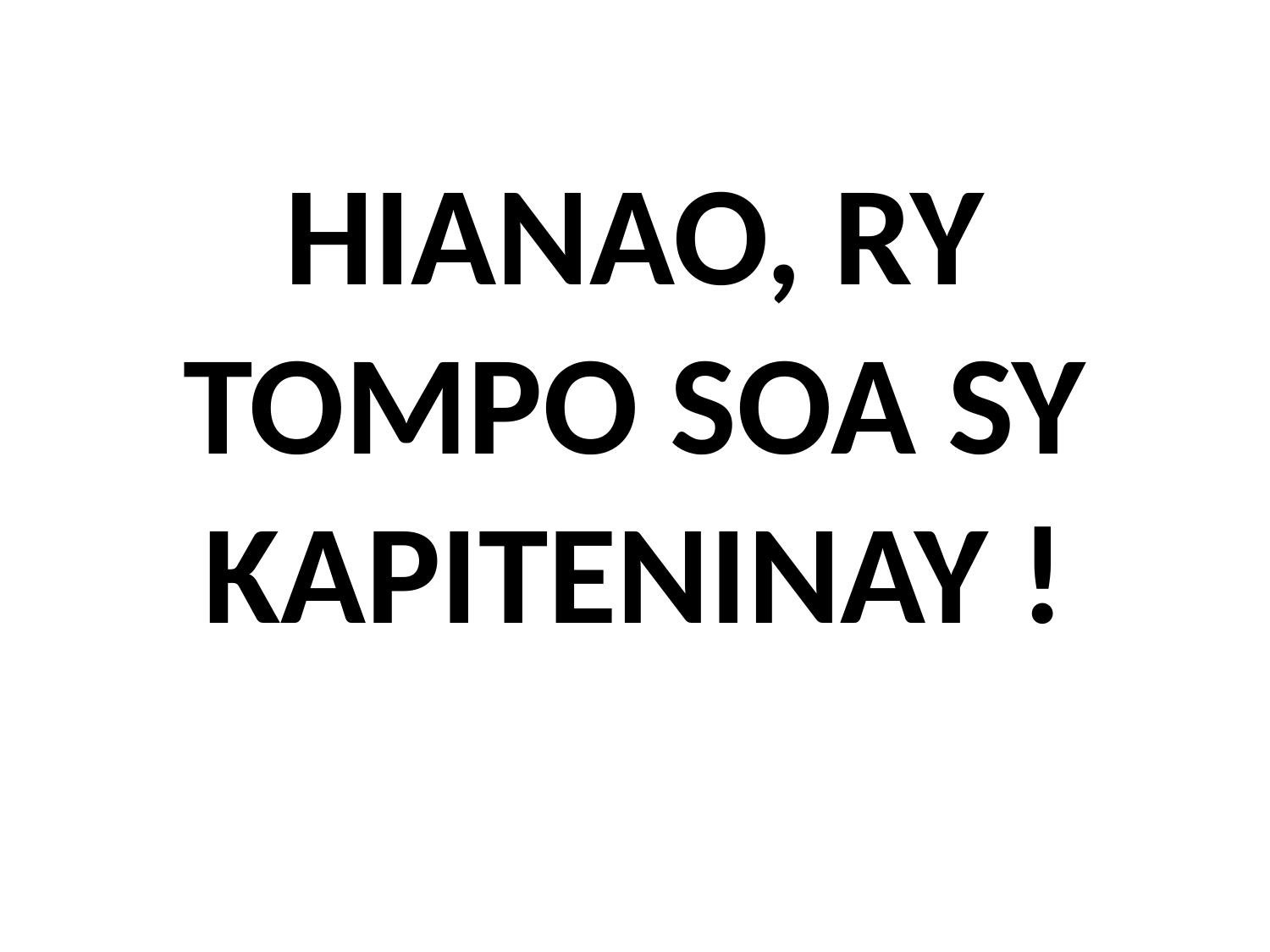

# HIANAO, RY TOMPO SOA SY KAPITENINAY !